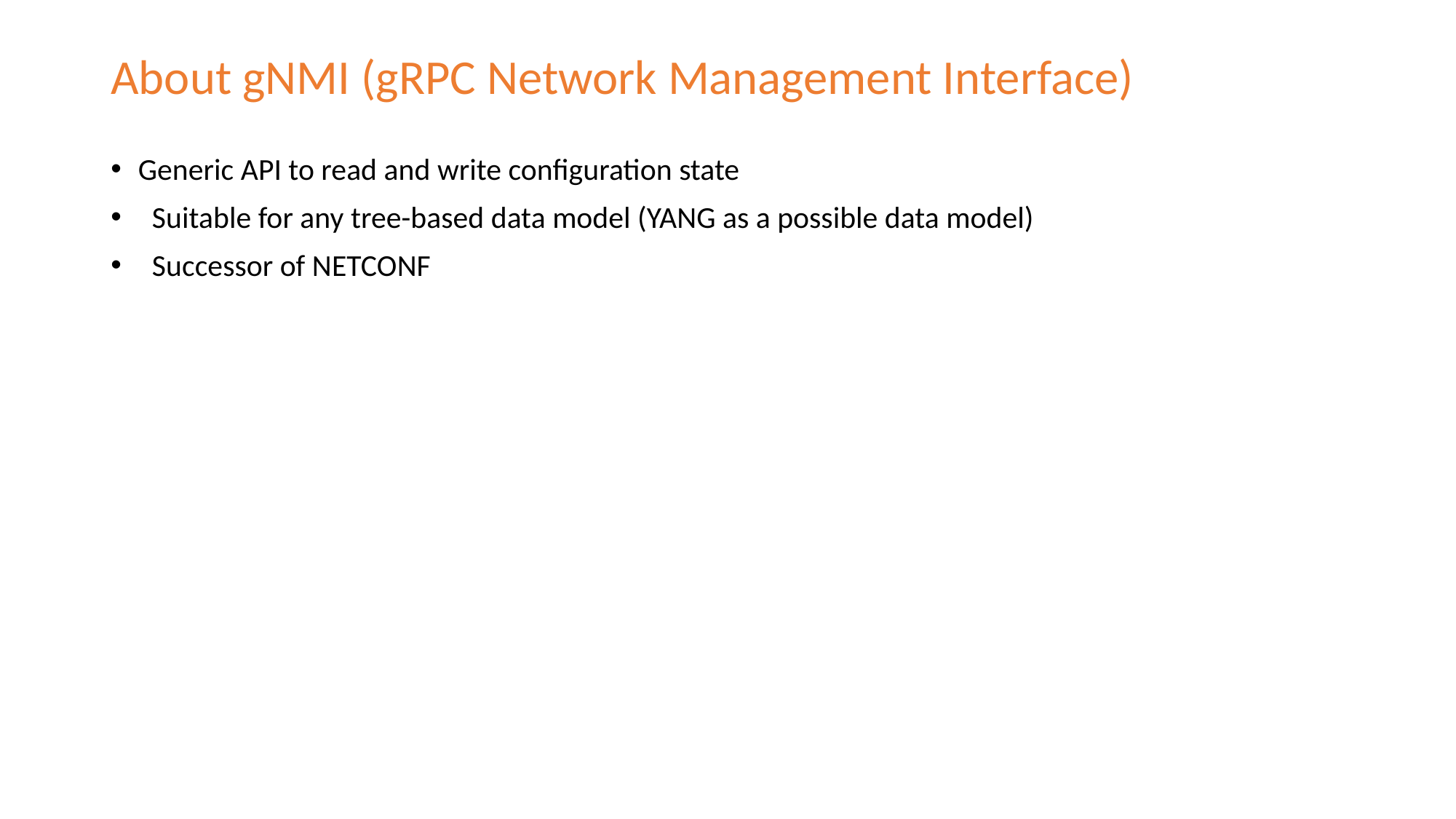

# About gNMI (gRPC Network Management Interface)
Generic API to read and write configuration state
  Suitable for any tree-based data model (YANG as a possible data model)
  Successor of NETCONF